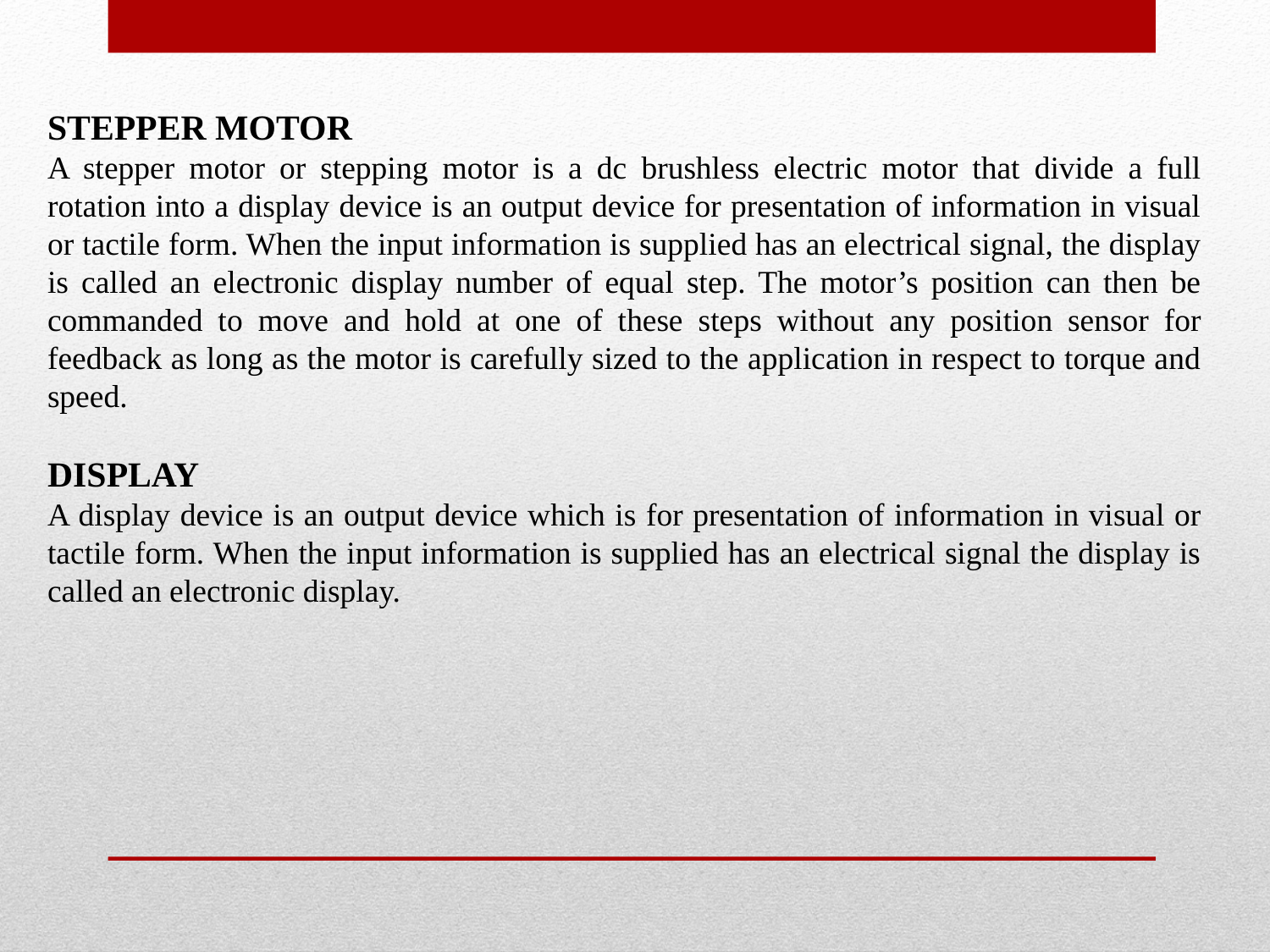

STEPPER MOTOR
A stepper motor or stepping motor is a dc brushless electric motor that divide a full rotation into a display device is an output device for presentation of information in visual or tactile form. When the input information is supplied has an electrical signal, the display is called an electronic display number of equal step. The motor’s position can then be commanded to move and hold at one of these steps without any position sensor for feedback as long as the motor is carefully sized to the application in respect to torque and speed.

DISPLAY
A display device is an output device which is for presentation of information in visual or tactile form. When the input information is supplied has an electrical signal the display is called an electronic display.